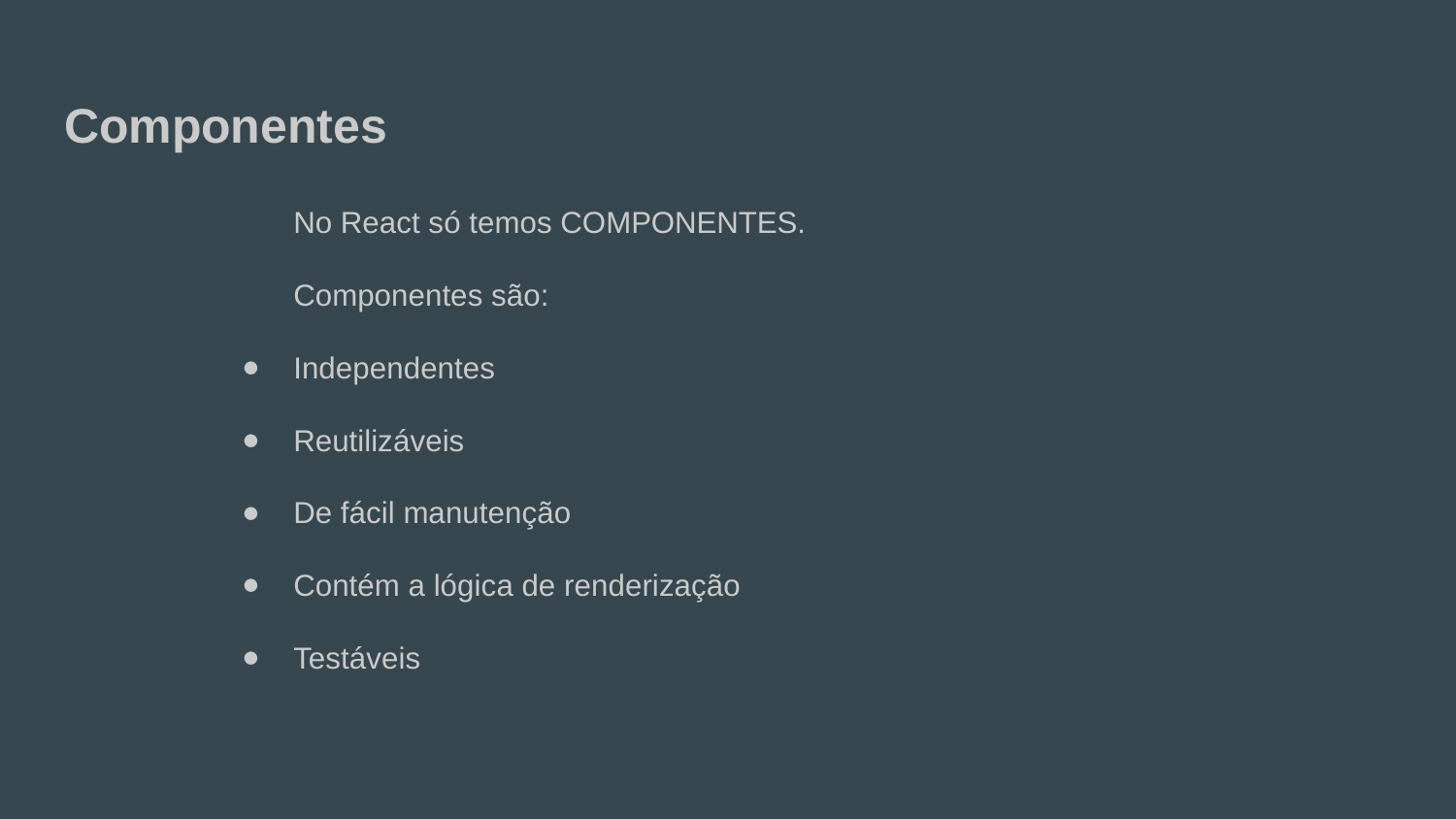

Componentes

	No React só temos COMPONENTES.

	Componentes são:
Independentes

Reutilizáveis

De fácil manutenção

Contém a lógica de renderização

Testáveis